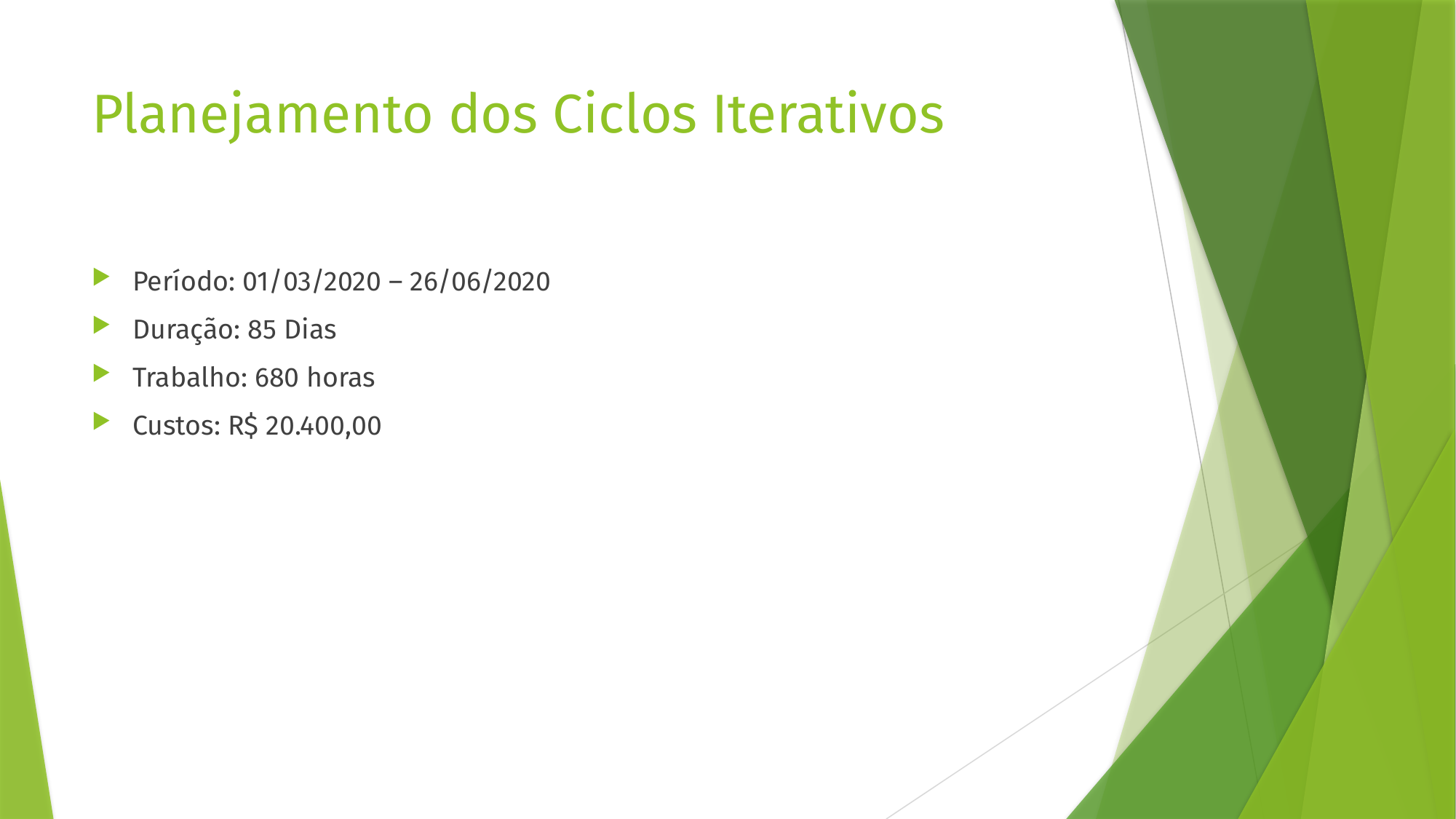

# Planejamento dos Ciclos Iterativos
Período: 01/03/2020 – 26/06/2020
Duração: 85 Dias
Trabalho: 680 horas
Custos: R$ 20.400,00